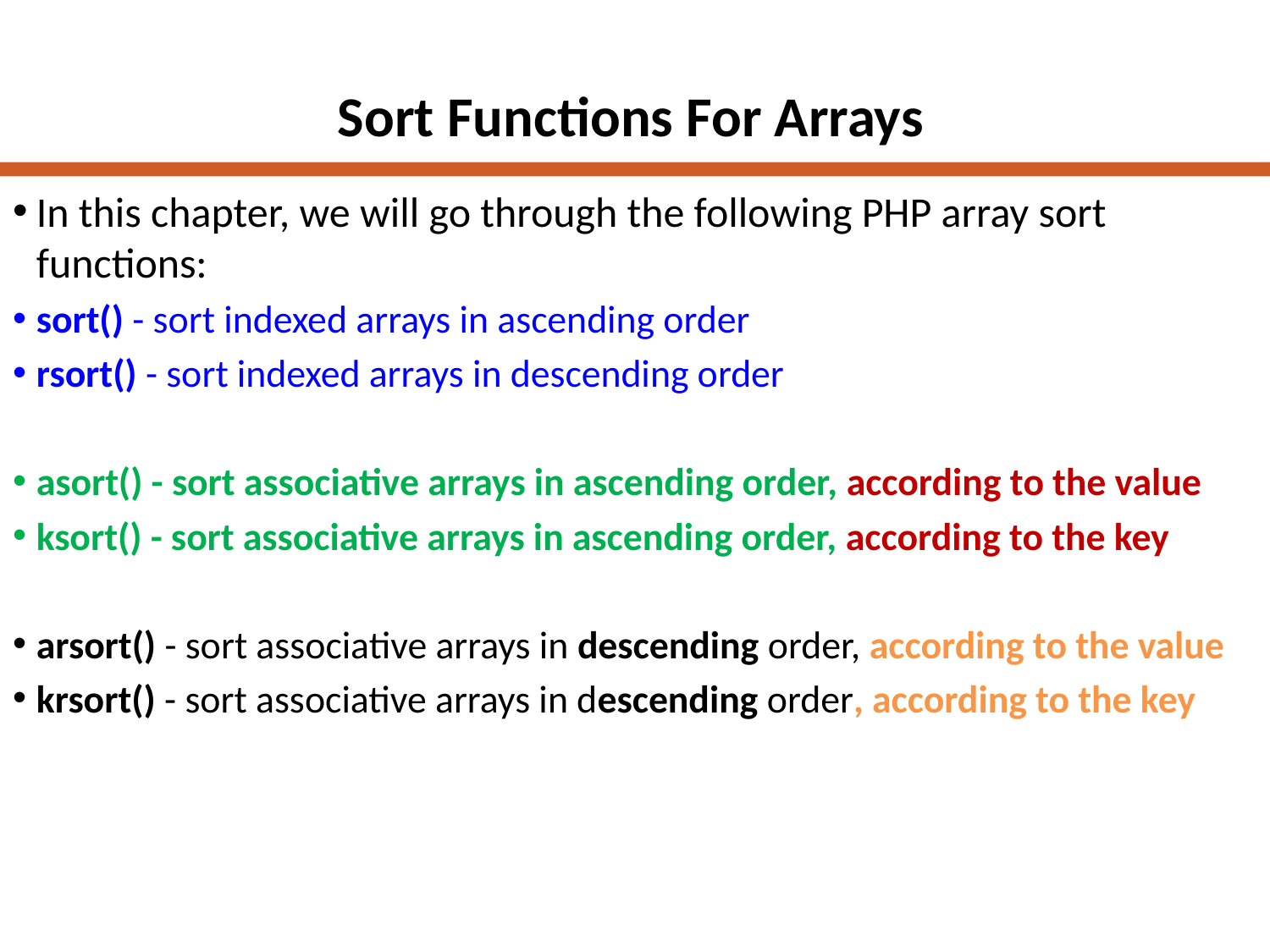

# Sort Functions For Arrays
In this chapter, we will go through the following PHP array sort functions:
sort() - sort indexed arrays in ascending order
rsort() - sort indexed arrays in descending order

asort() - sort associative arrays in ascending order, according to the value
ksort() - sort associative arrays in ascending order, according to the key

arsort() - sort associative arrays in descending order, according to the value
krsort() - sort associative arrays in descending order, according to the key